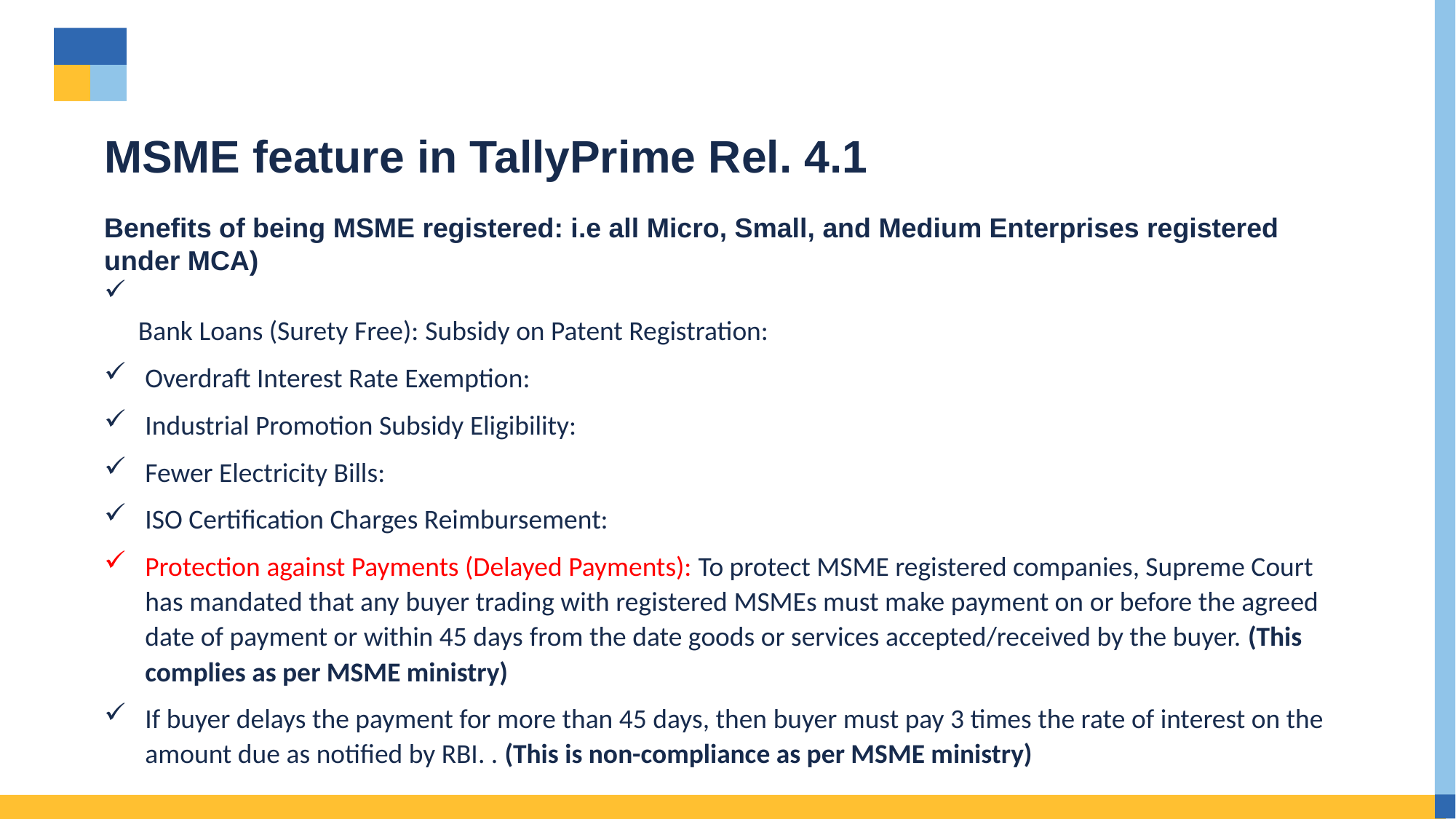

# MSME feature in TallyPrime Rel. 4.1
Benefits of being MSME registered: i.e all Micro, Small, and Medium Enterprises registered under MCA)
Bank Loans (Surety Free): Subsidy on Patent Registration:
Overdraft Interest Rate Exemption:
Industrial Promotion Subsidy Eligibility:
Fewer Electricity Bills:
ISO Certification Charges Reimbursement:
Protection against Payments (Delayed Payments): To protect MSME registered companies, Supreme Court has mandated that any buyer trading with registered MSMEs must make payment on or before the agreed date of payment or within 45 days from the date goods or services accepted/received by the buyer. (This complies as per MSME ministry)
If buyer delays the payment for more than 45 days, then buyer must pay 3 times the rate of interest on the amount due as notified by RBI. . (This is non-compliance as per MSME ministry)